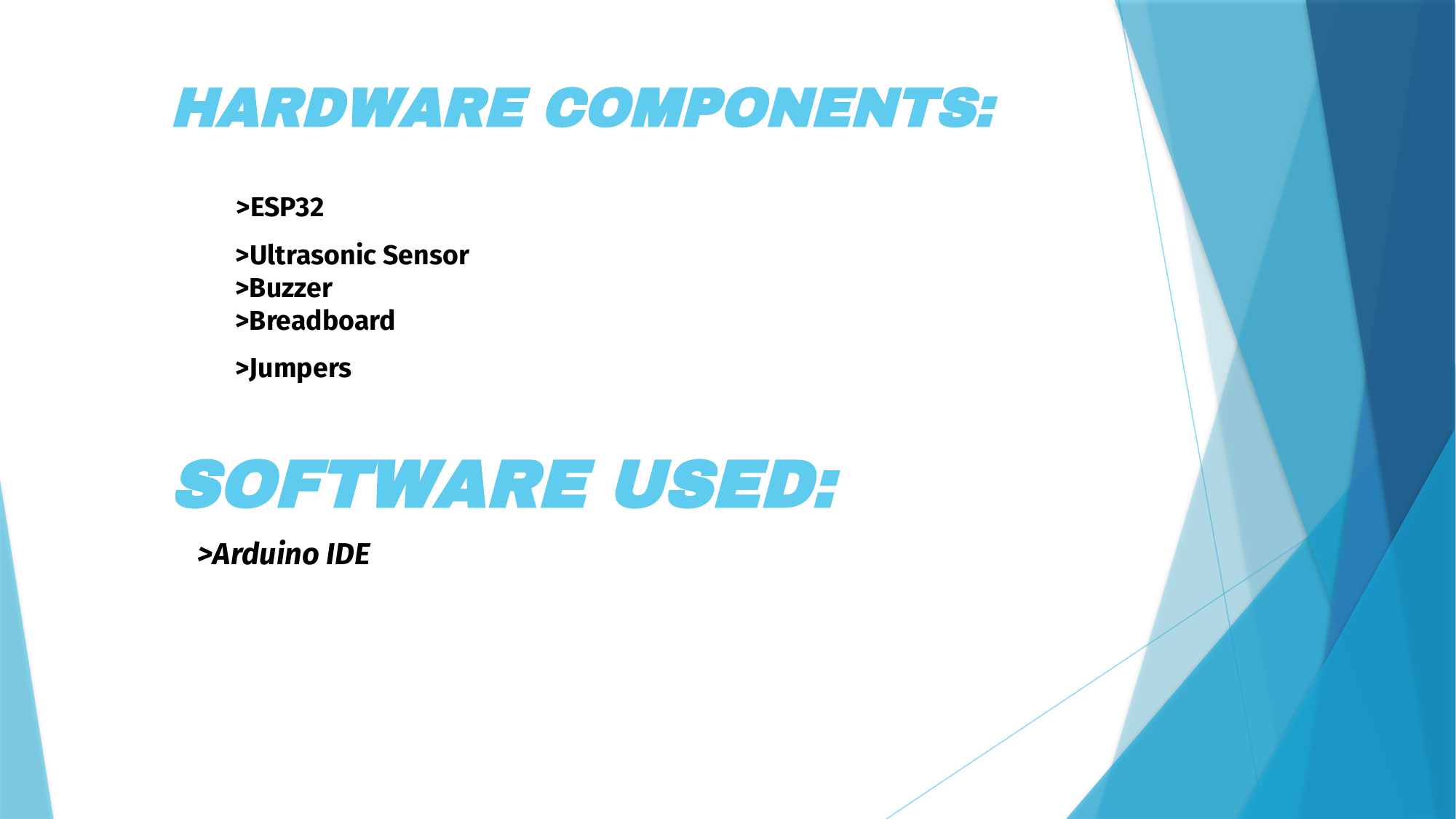

# HARDWARE COMPONENTS:
          >ESP32
          >Ultrasonic Sensor
          >Buzzer
          >Breadboard
          >Jumpers

SOFTWARE USED:
    >Arduino IDE